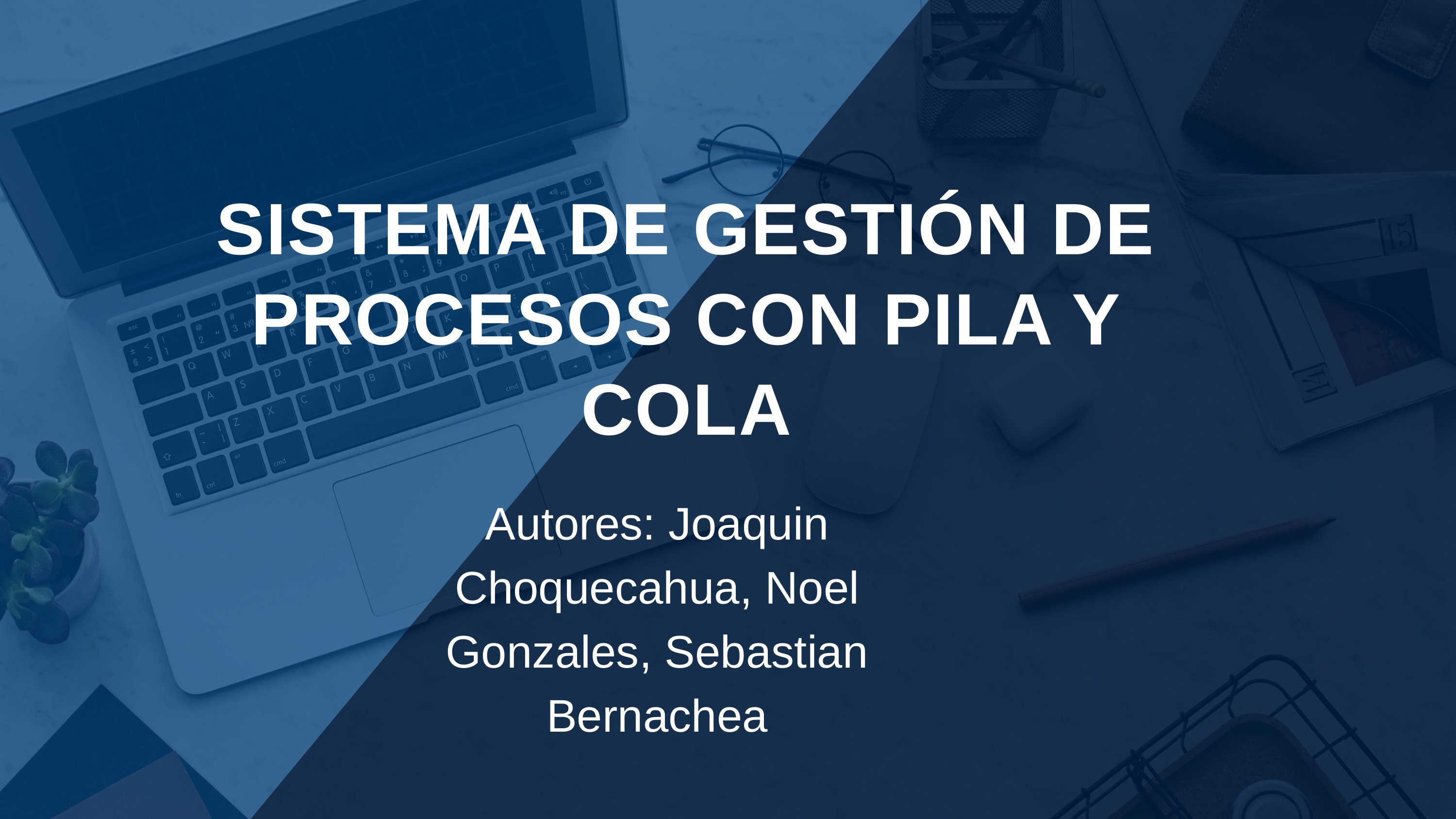

SISTEMA DE GESTIÓN DE PROCESOS CON PILA Y COLA
Autores: Joaquin Choquecahua, Noel Gonzales, Sebastian Bernachea